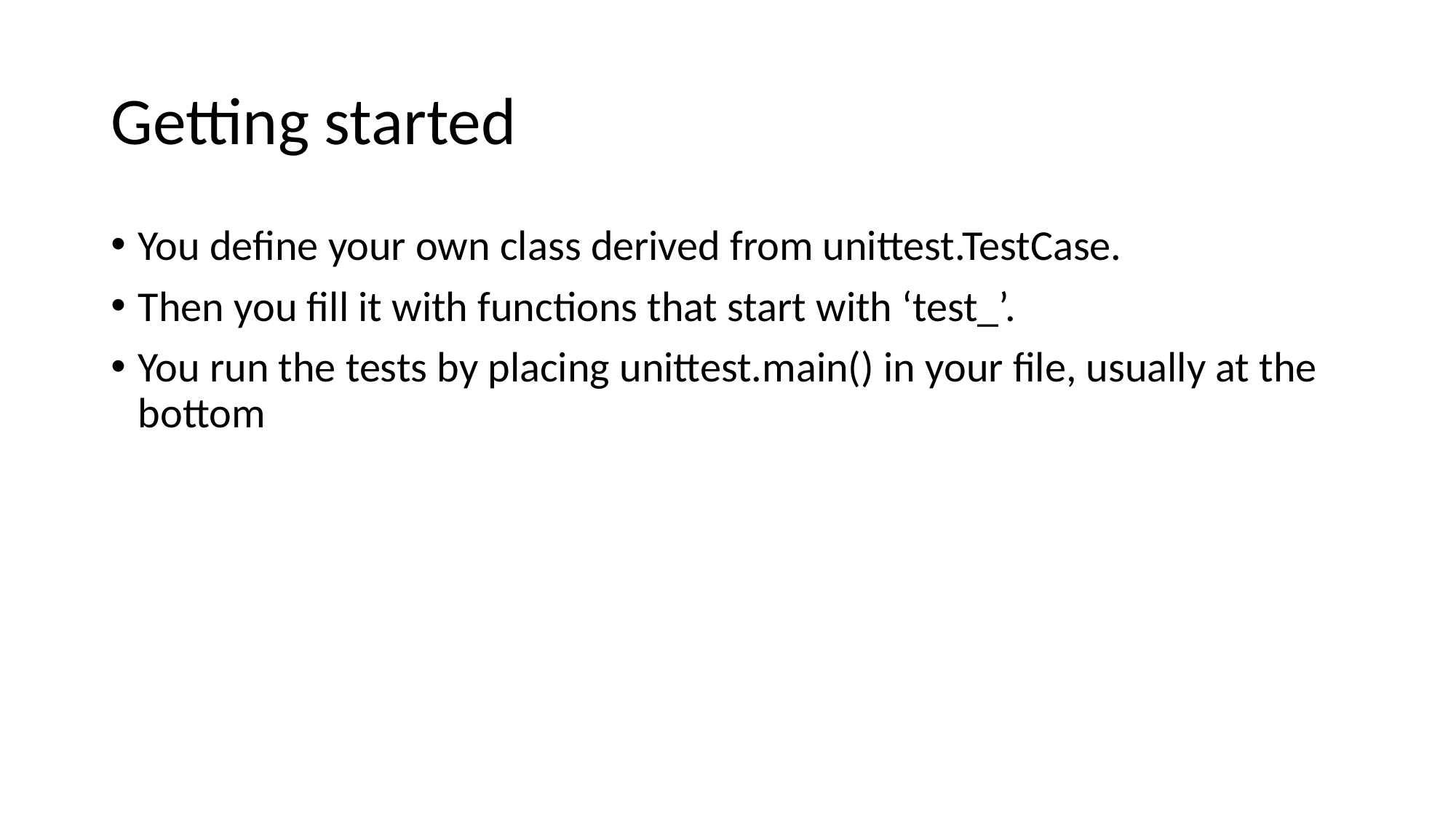

# Getting started
You define your own class derived from unittest.TestCase.
Then you fill it with functions that start with ‘test_’.
You run the tests by placing unittest.main() in your file, usually at the bottom